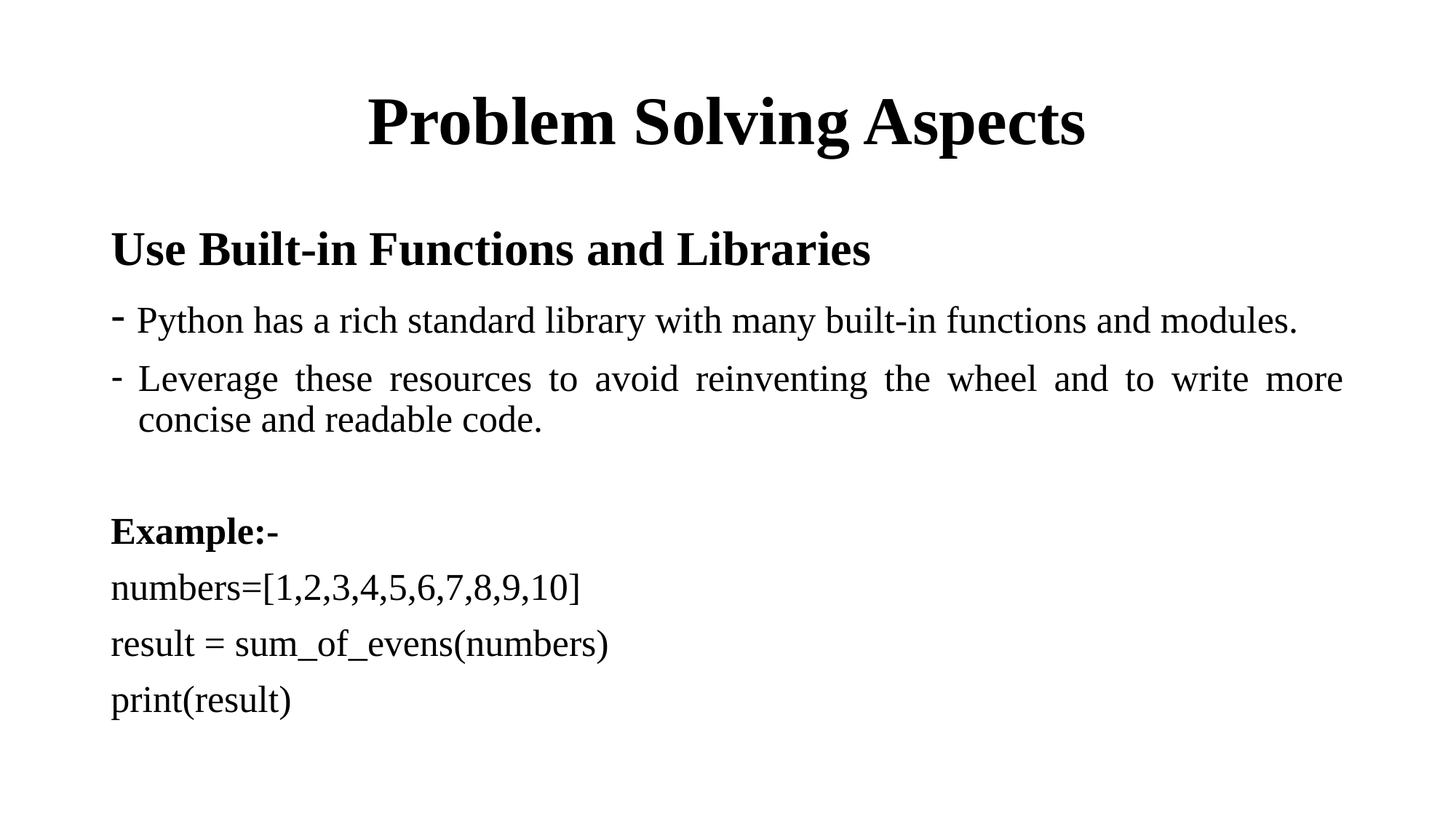

# Problem Solving Aspects
Use Built-in Functions and Libraries
- Python has a rich standard library with many built-in functions and modules.
Leverage these resources to avoid reinventing the wheel and to write more concise and readable code.

Example:-
numbers=[1,2,3,4,5,6,7,8,9,10]
result = sum_of_evens(numbers)
print(result)